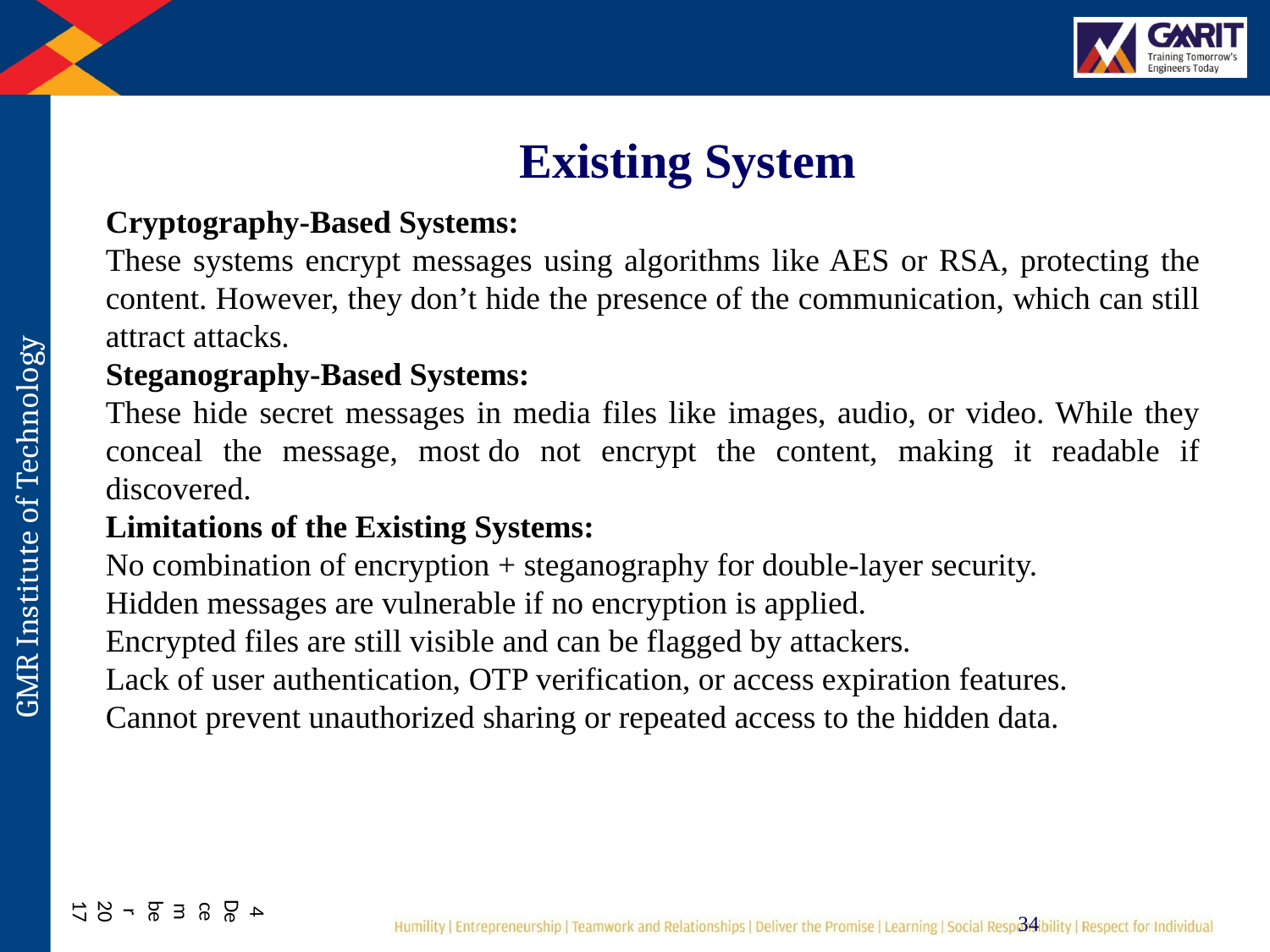

Existing System
Cryptography-Based Systems:
These systems encrypt messages using algorithms like AES or RSA, protecting the content. However, they don’t hide the presence of the communication, which can still attract attacks.
Steganography-Based Systems:
These hide secret messages in media files like images, audio, or video. While they conceal the message, most do not encrypt the content, making it readable if discovered.
Limitations of the Existing Systems:
No combination of encryption + steganography for double-layer security.
Hidden messages are vulnerable if no encryption is applied.
Encrypted files are still visible and can be flagged by attackers.
Lack of user authentication, OTP verification, or access expiration features.
Cannot prevent unauthorized sharing or repeated access to the hidden data.

4 December 2017
34